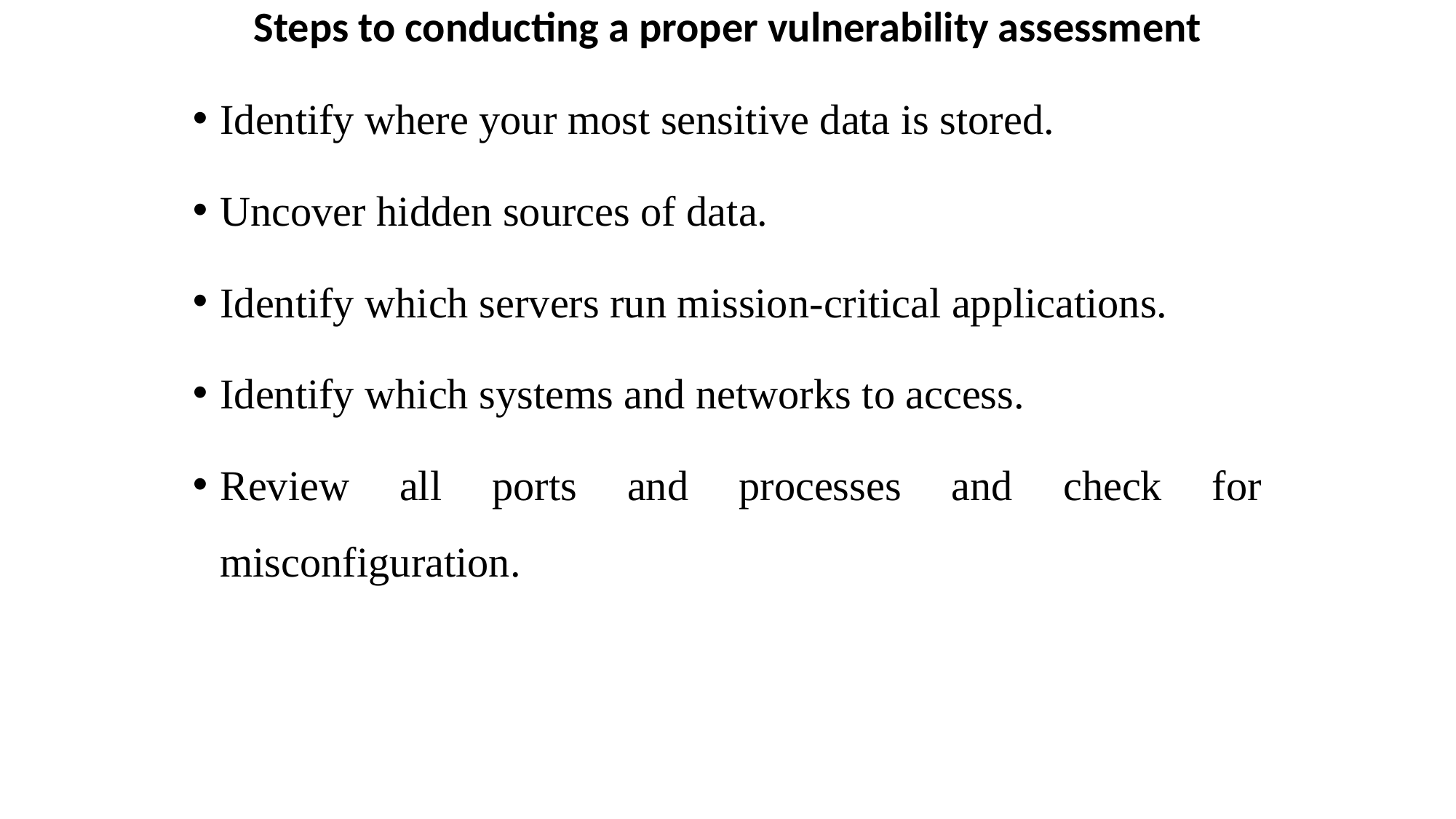

Steps to conducting a proper vulnerability assessment
Identify where your most sensitive data is stored.
Uncover hidden sources of data.
Identify which servers run mission-critical applications.
Identify which systems and networks to access.
Review all ports and processes and check for misconfiguration.